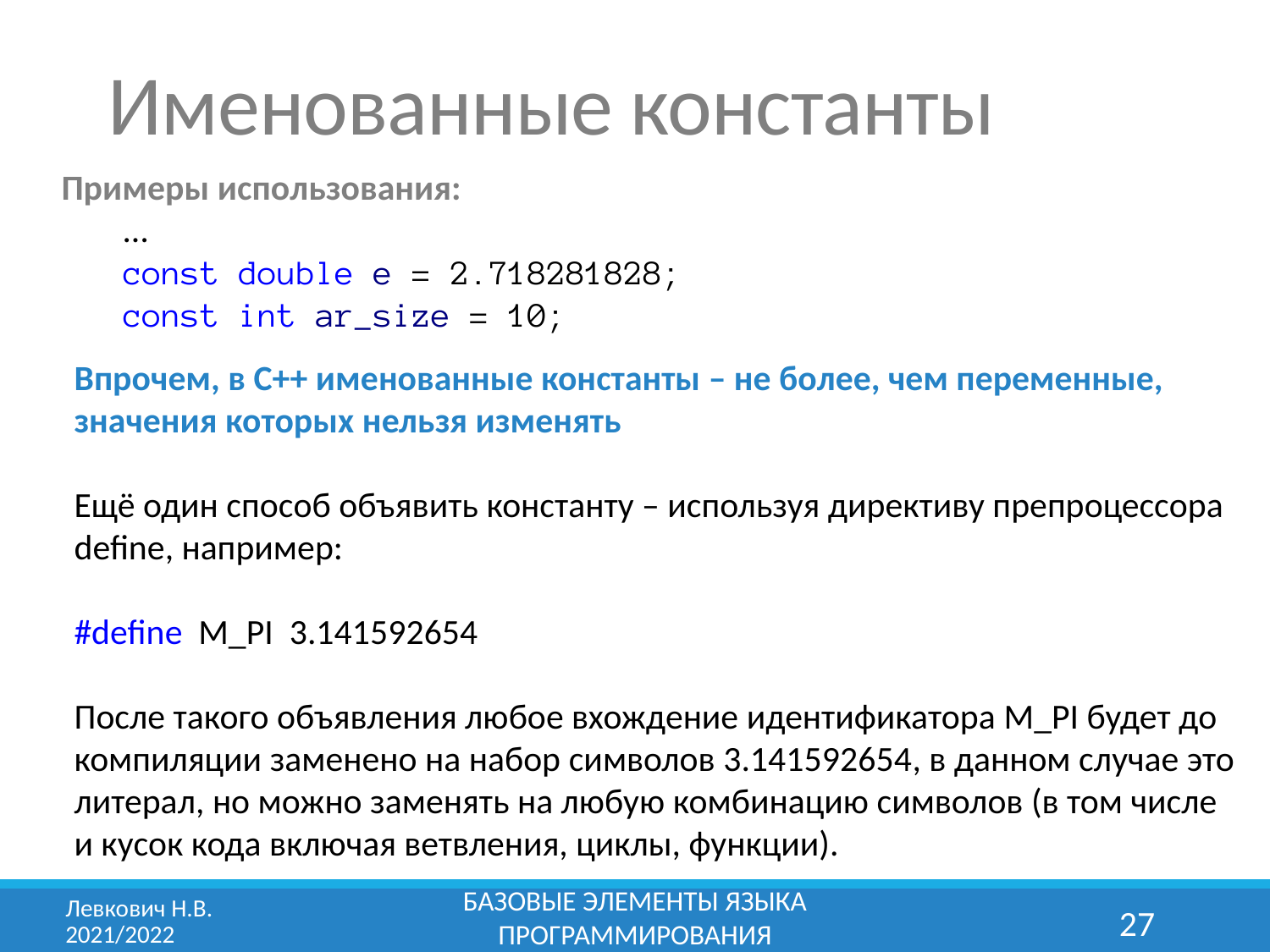

Именованные константы
Примеры использования:
…
const double e = 2.718281828;
const int ar_size = 10;

Впрочем, в С++ именованные константы – не более, чем переменные, значения которых нельзя изменять

Ещё один способ объявить константу – используя директиву препроцессора define, например:

#define  M_PI  3.141592654

После такого объявления любое вхождение идентификатора M_PI будет до компиляции заменено на набор символов 3.141592654, в данном случае это литерал, но можно заменять на любую комбинацию символов (в том числе и кусок кода включая ветвления, циклы, функции).

Базовые элементы языка программирования
Левкович Н.В.	2021/2022
27